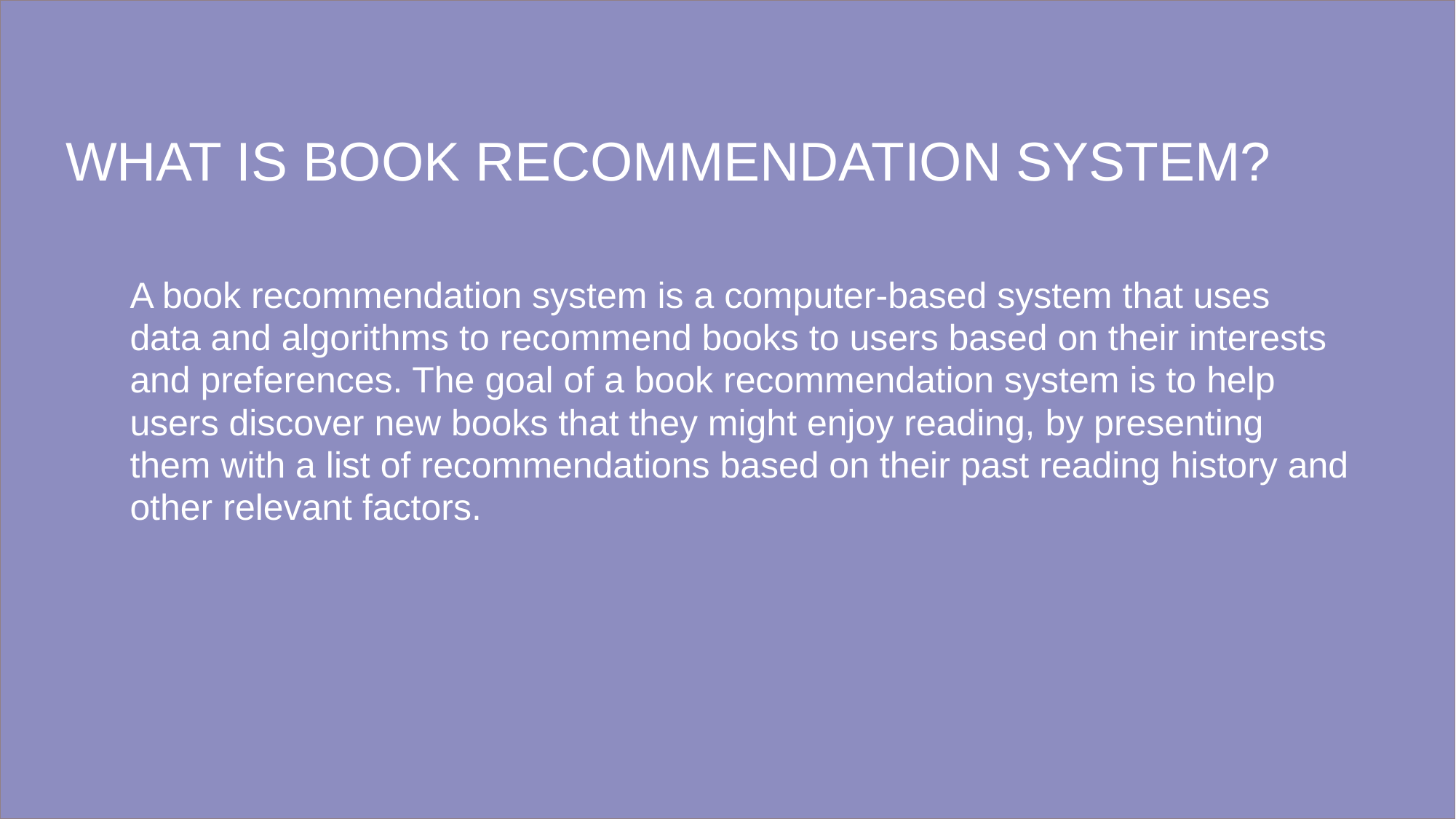

# What is Book Recommendation system?
A book recommendation system is a computer-based system that uses data and algorithms to recommend books to users based on their interests and preferences. The goal of a book recommendation system is to help users discover new books that they might enjoy reading, by presenting them with a list of recommendations based on their past reading history and other relevant factors.